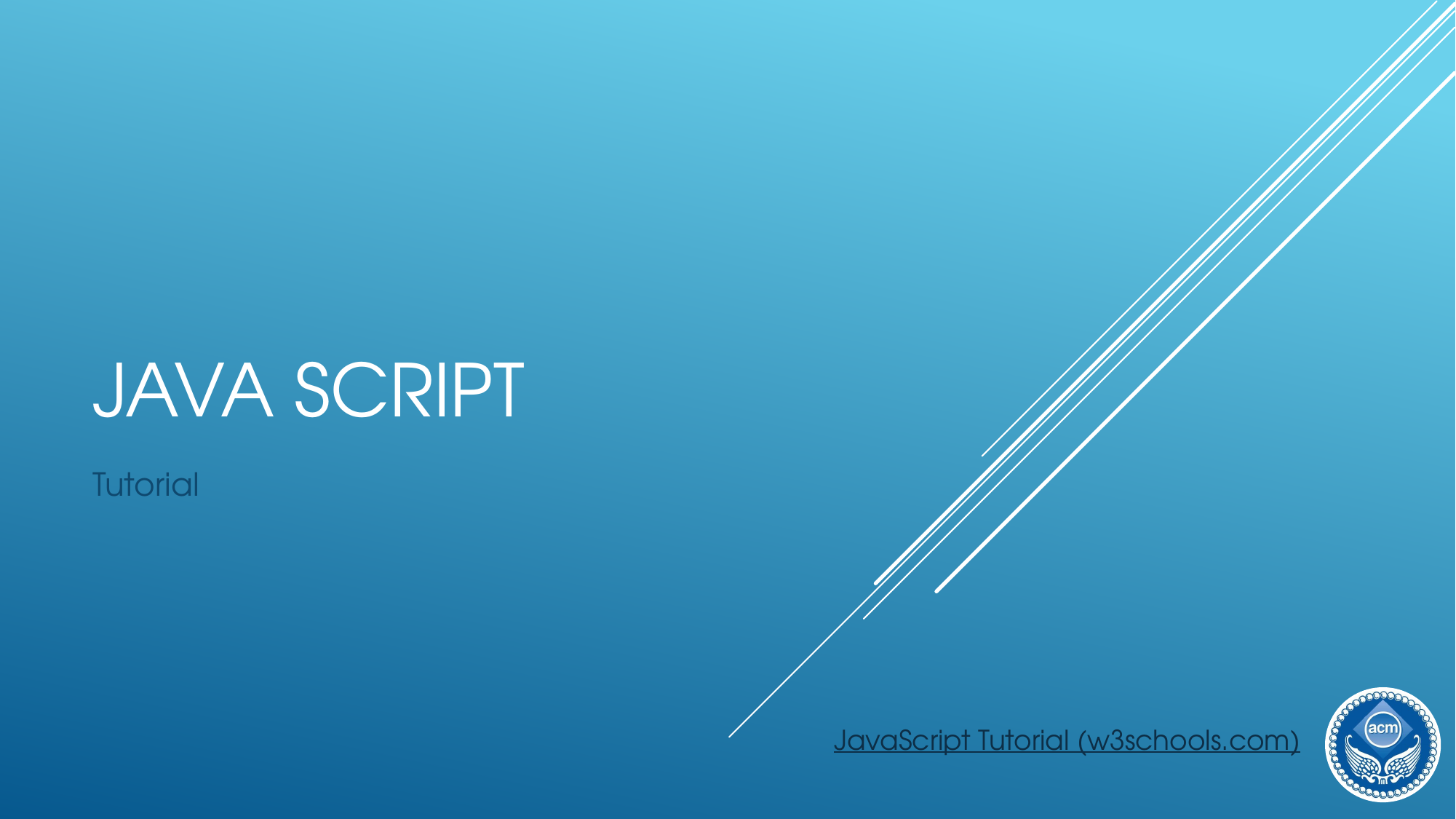

# Java script
Tutorial

JavaScript Tutorial (w3schools.com)